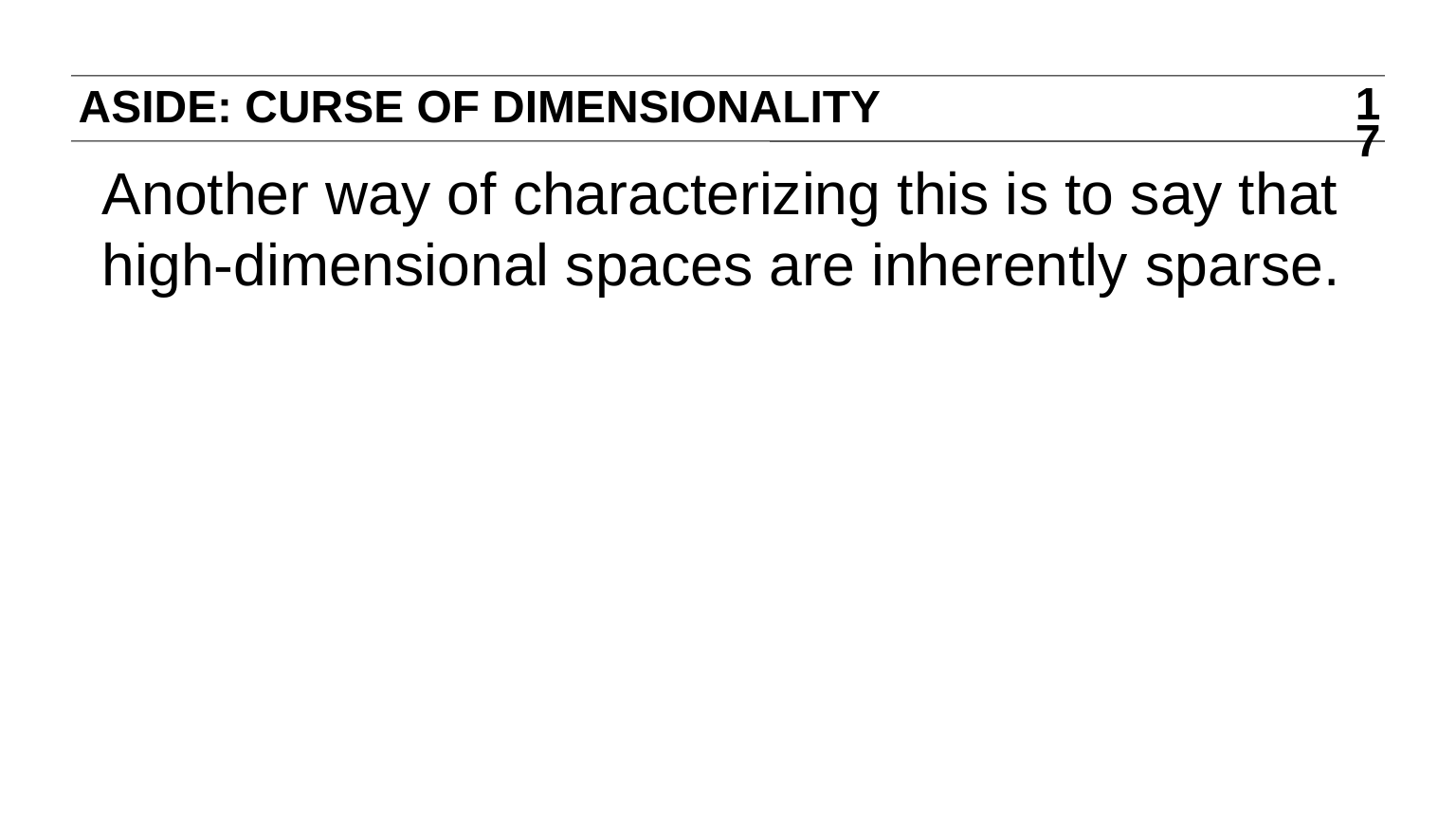

aside: Curse of dimensionality
17
Another way of characterizing this is to say that high-dimensional spaces are inherently sparse.